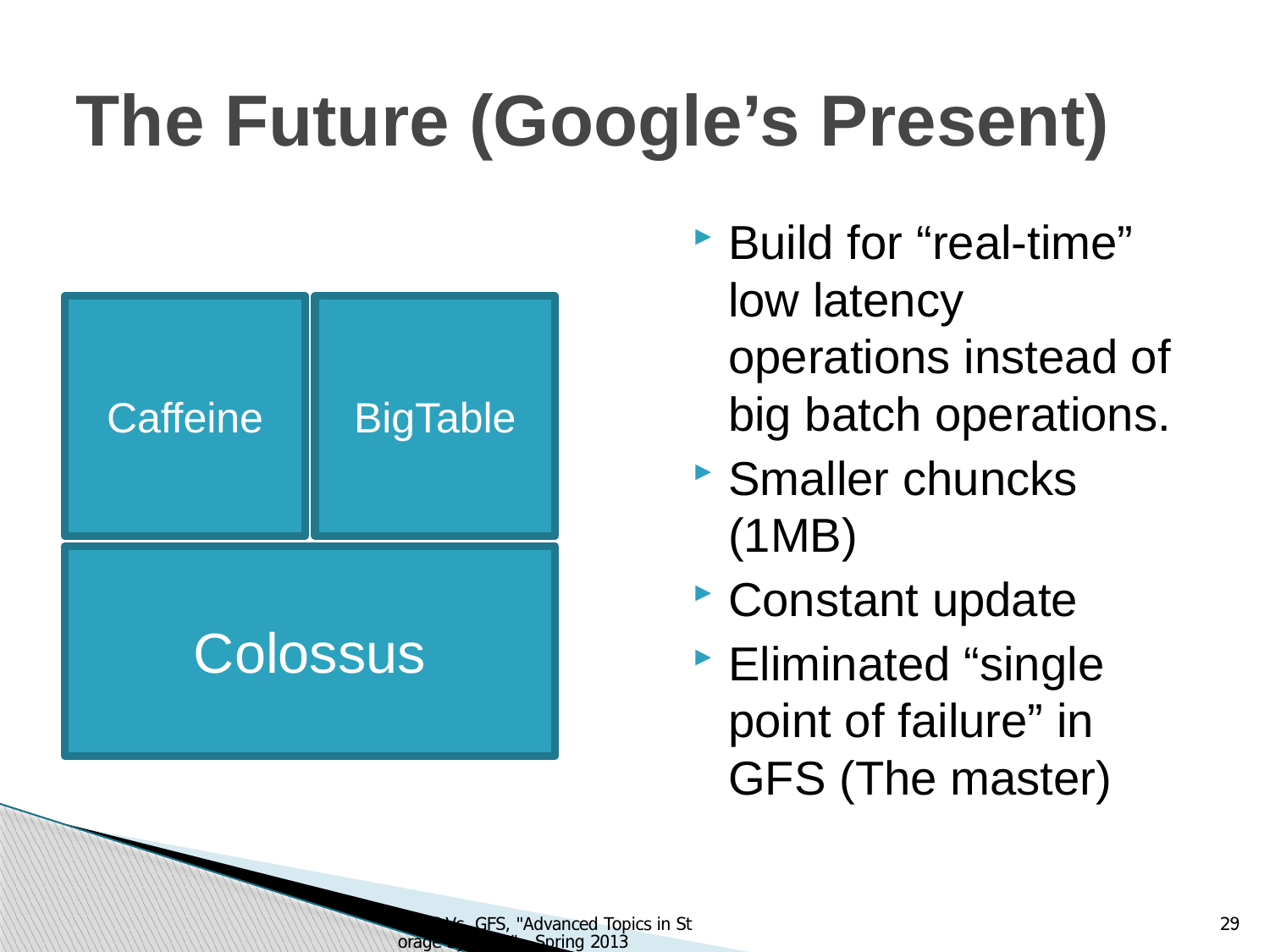

# The Future (Google’s Present)
Build for “real-time” low latency operations instead of big batch operations.
Smaller chuncks (1MB)
Constant update
Eliminated “single point of failure” in GFS (The master)

Caffeine
BigTable
Colossus
HDFS Vs. GFS, "Advanced Topics in Storage Systems" - Spring 2013
29